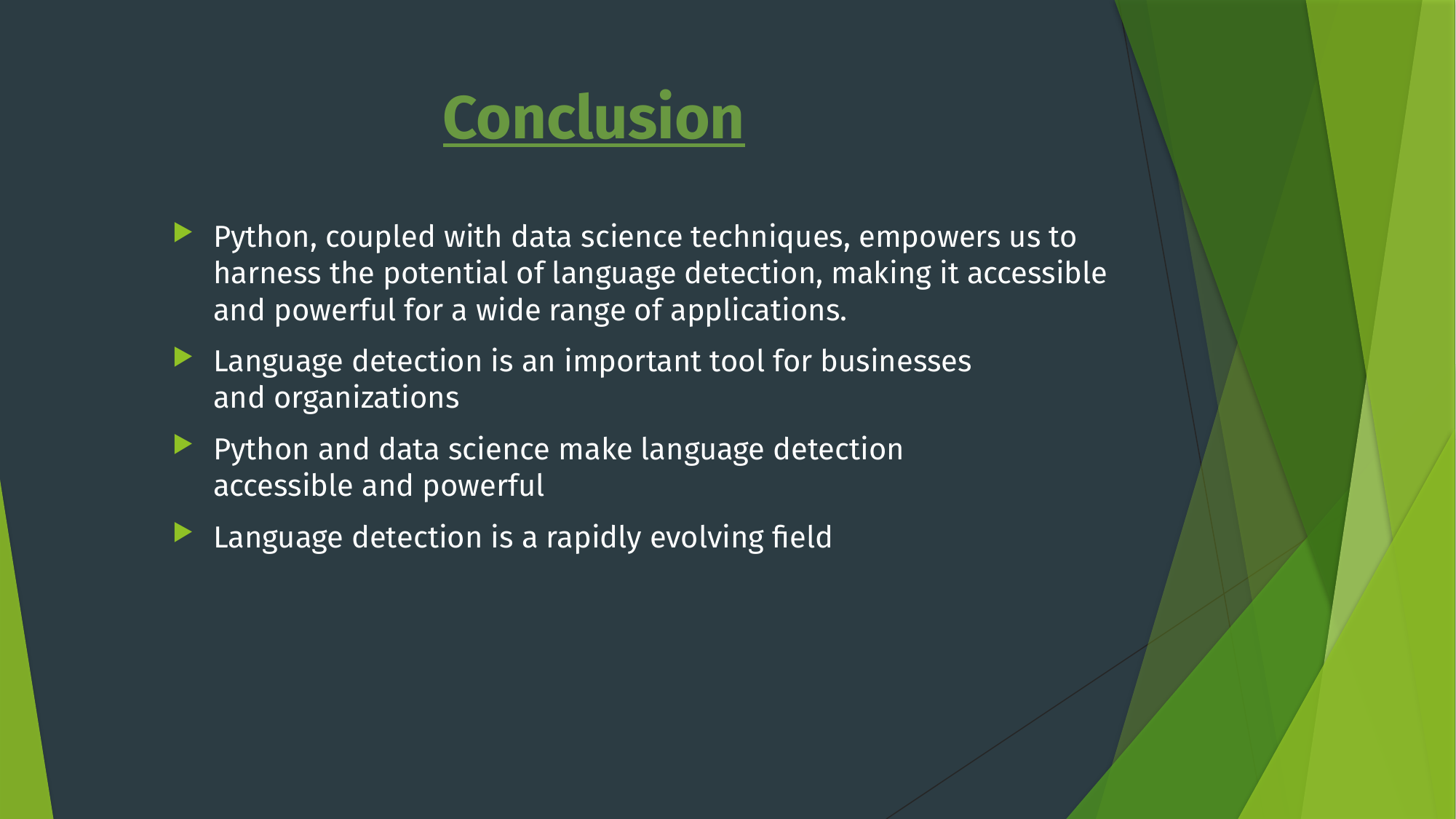

# Conclusion
Python, coupled with data science techniques, empowers us to harness the potential of language detection, making it accessible and powerful for a wide range of applications.
Language detection is an important tool for businesses and organizations
Python and data science make language detection accessible and powerful
Language detection is a rapidly evolving field